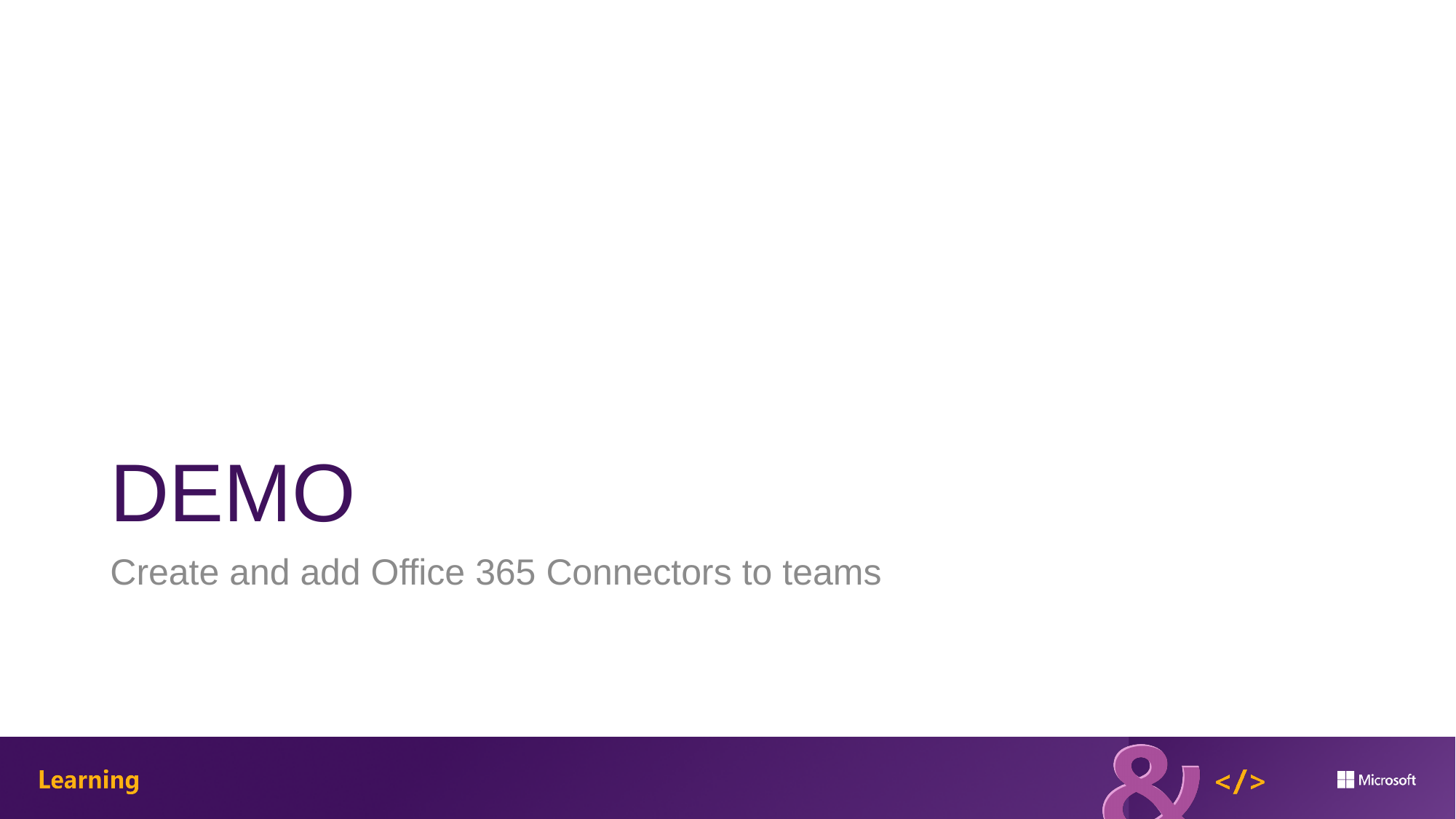

# DEMO
Create and add Office 365 Connectors to teams